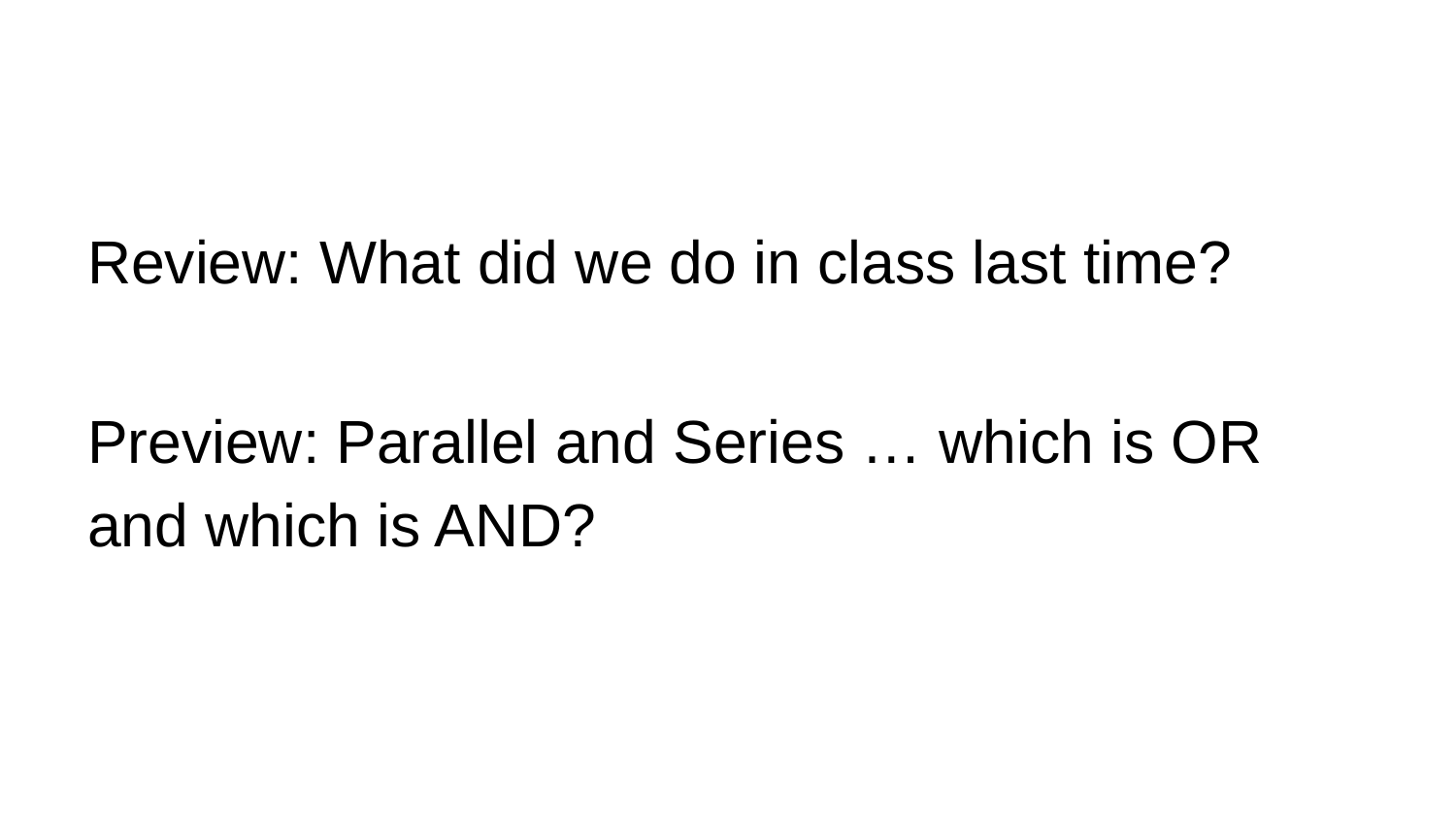

#
Review: What did we do in class last time?

Preview: Parallel and Series … which is OR and which is AND?